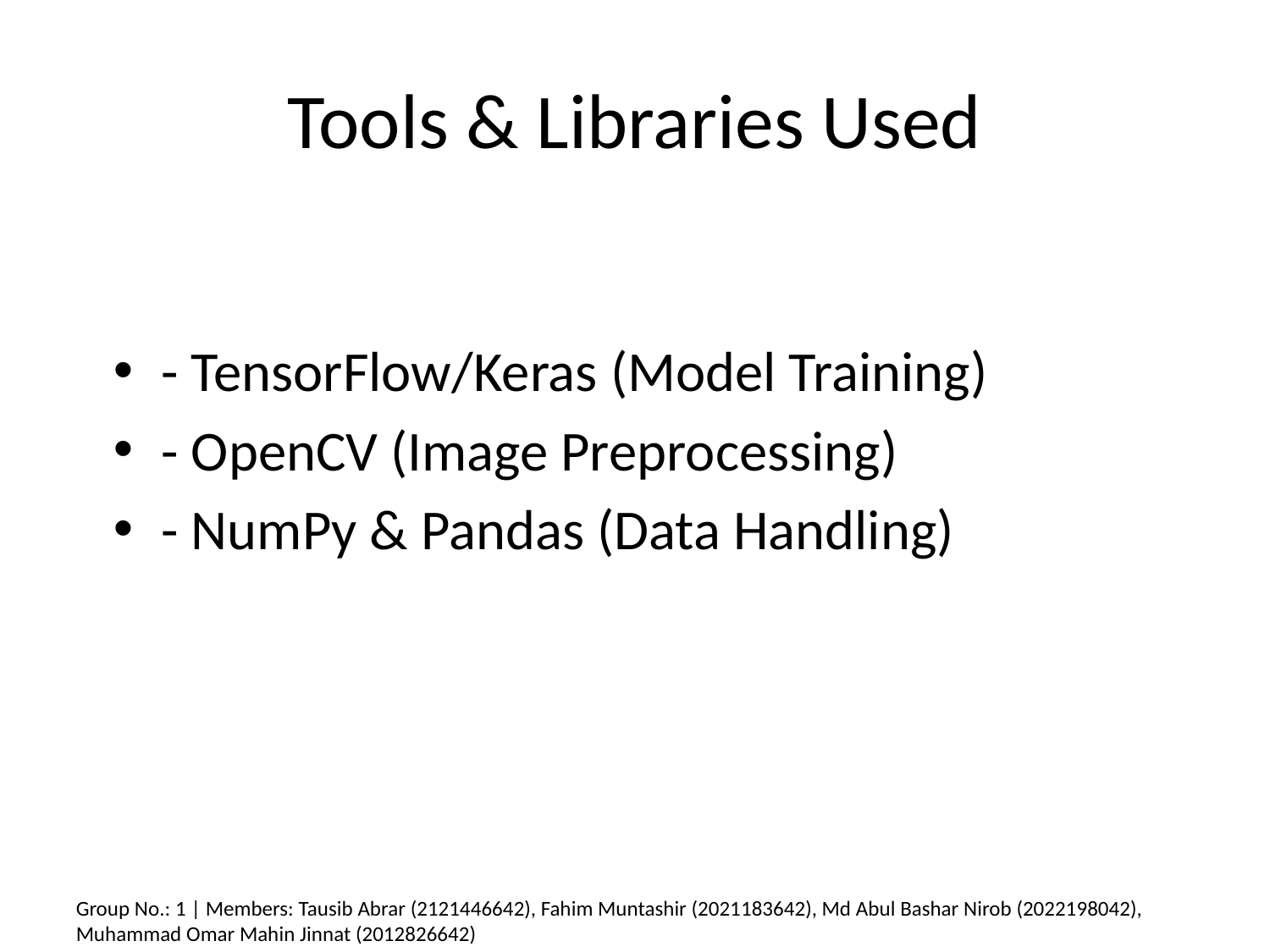

# Tools & Libraries Used
- TensorFlow/Keras (Model Training)
- OpenCV (Image Preprocessing)
- NumPy & Pandas (Data Handling)
Group No.: 1 | Members: Tausib Abrar (2121446642), Fahim Muntashir (2021183642), Md Abul Bashar Nirob (2022198042), Muhammad Omar Mahin Jinnat (2012826642)